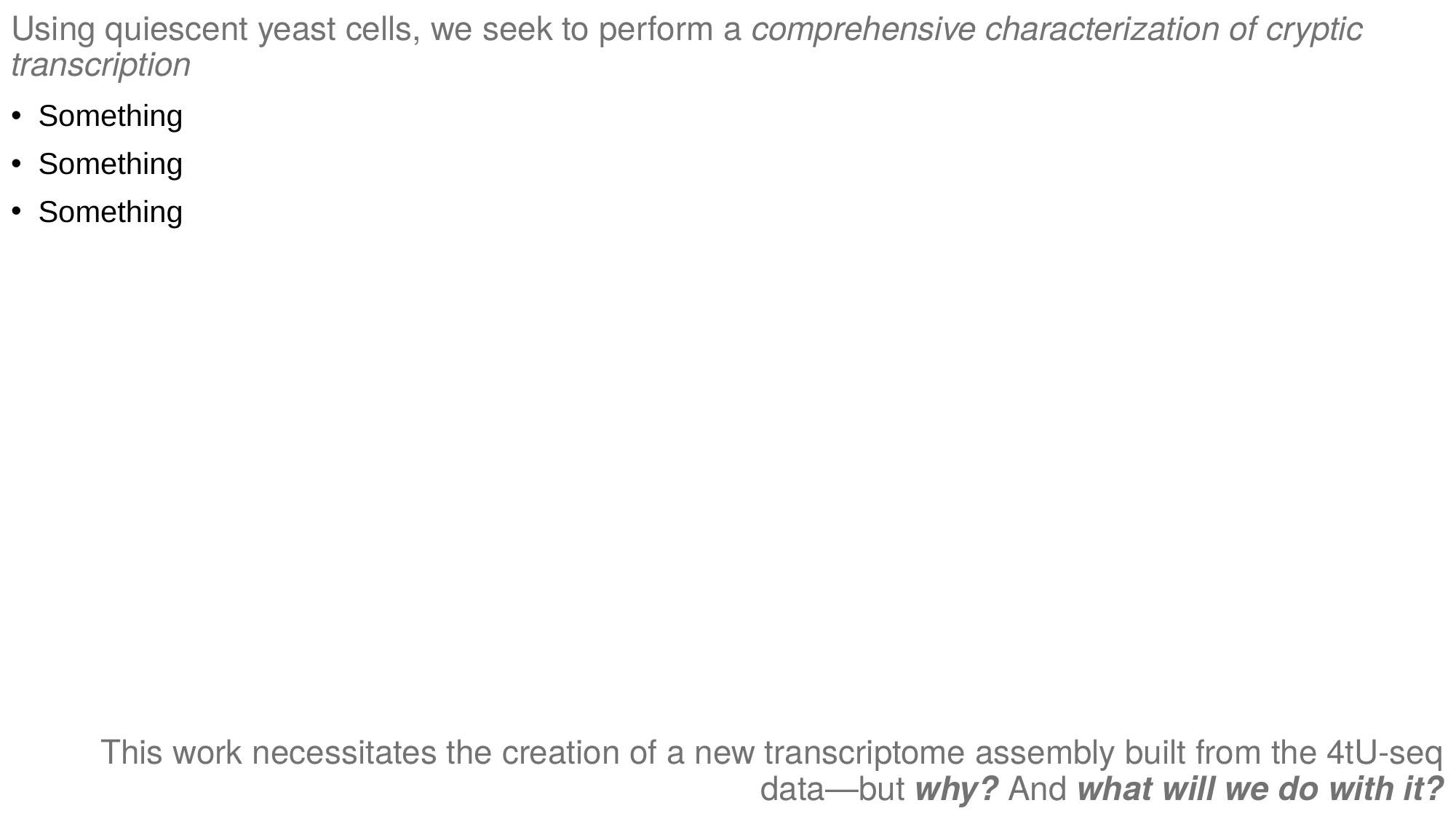

Using quiescent yeast cells, we seek to perform a comprehensive characterization of cryptic transcription
Something
Something
Something
# This work necessitates the creation of a new transcriptome assembly built from the 4tU-seq data—but why? And what will we do with it?